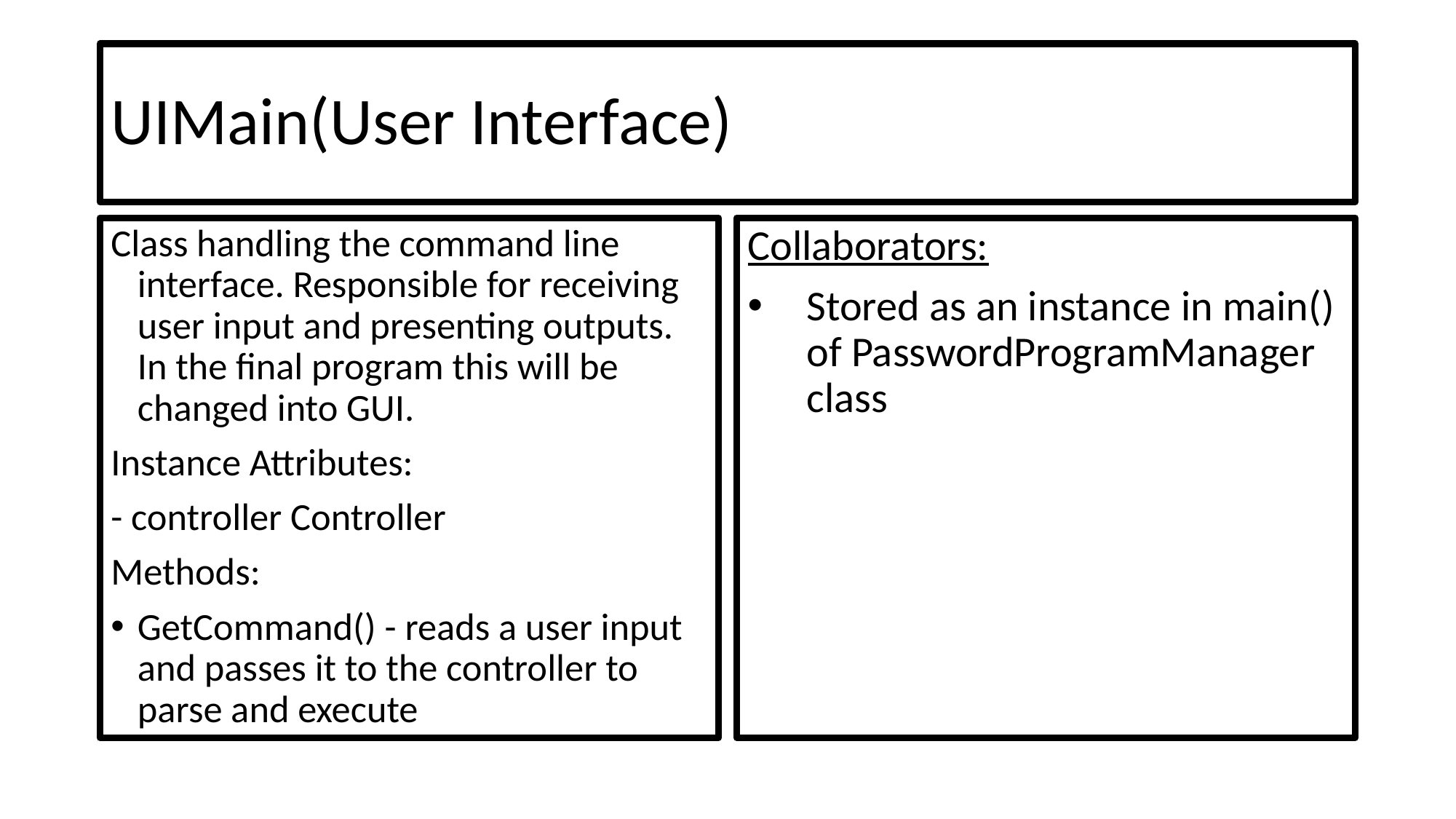

# UIMain(User Interface)
Class handling the command line interface. Responsible for receiving user input and presenting outputs. In the final program this will be changed into GUI.
Instance Attributes:
- controller Controller
Methods:
GetCommand() - reads a user input and passes it to the controller to parse and execute
Collaborators:
Stored as an instance in main() of PasswordProgramManager class